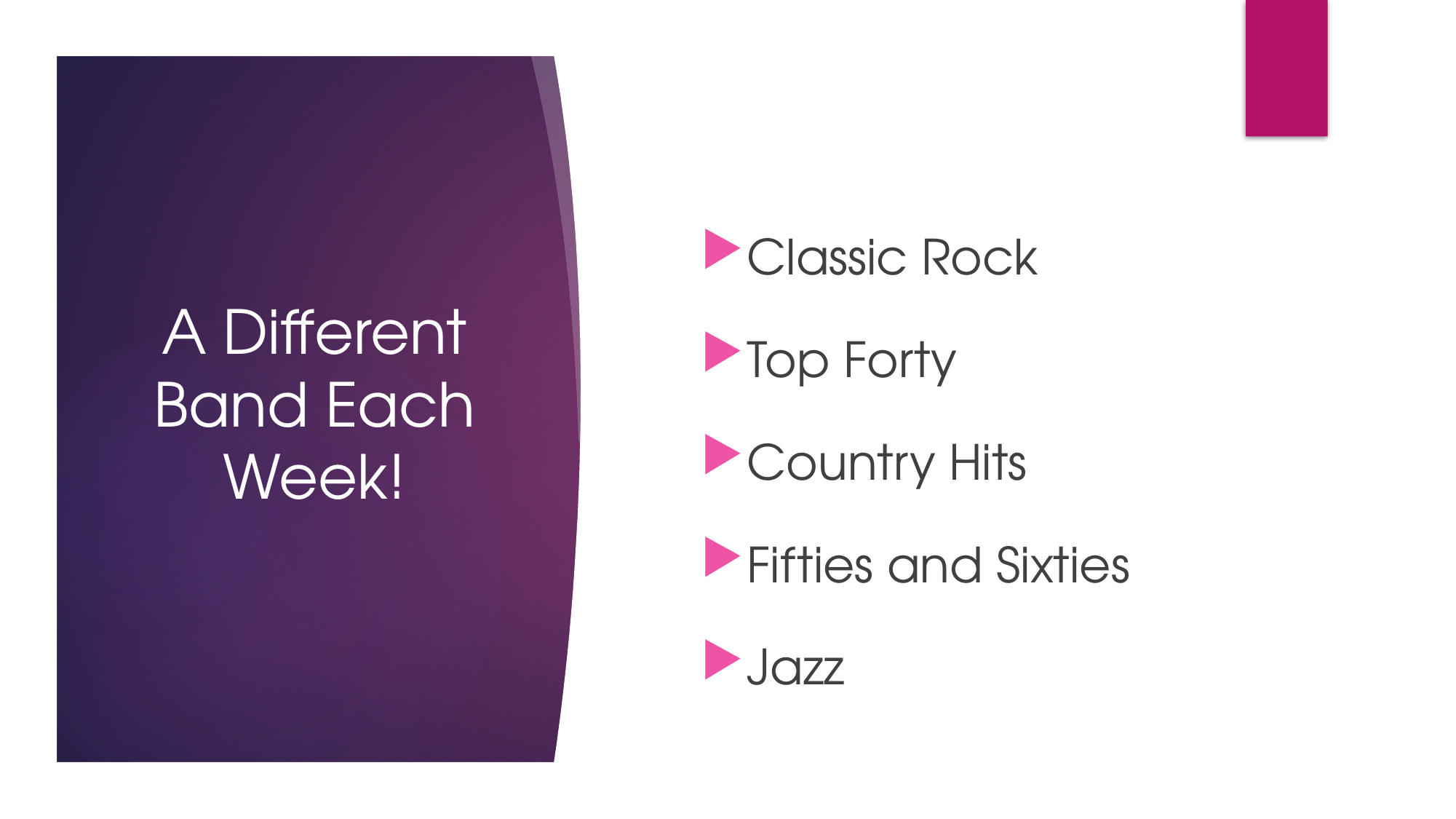

Classic Rock
Top Forty
Country Hits
Fifties and Sixties
Jazz
# A Different Band Each Week!